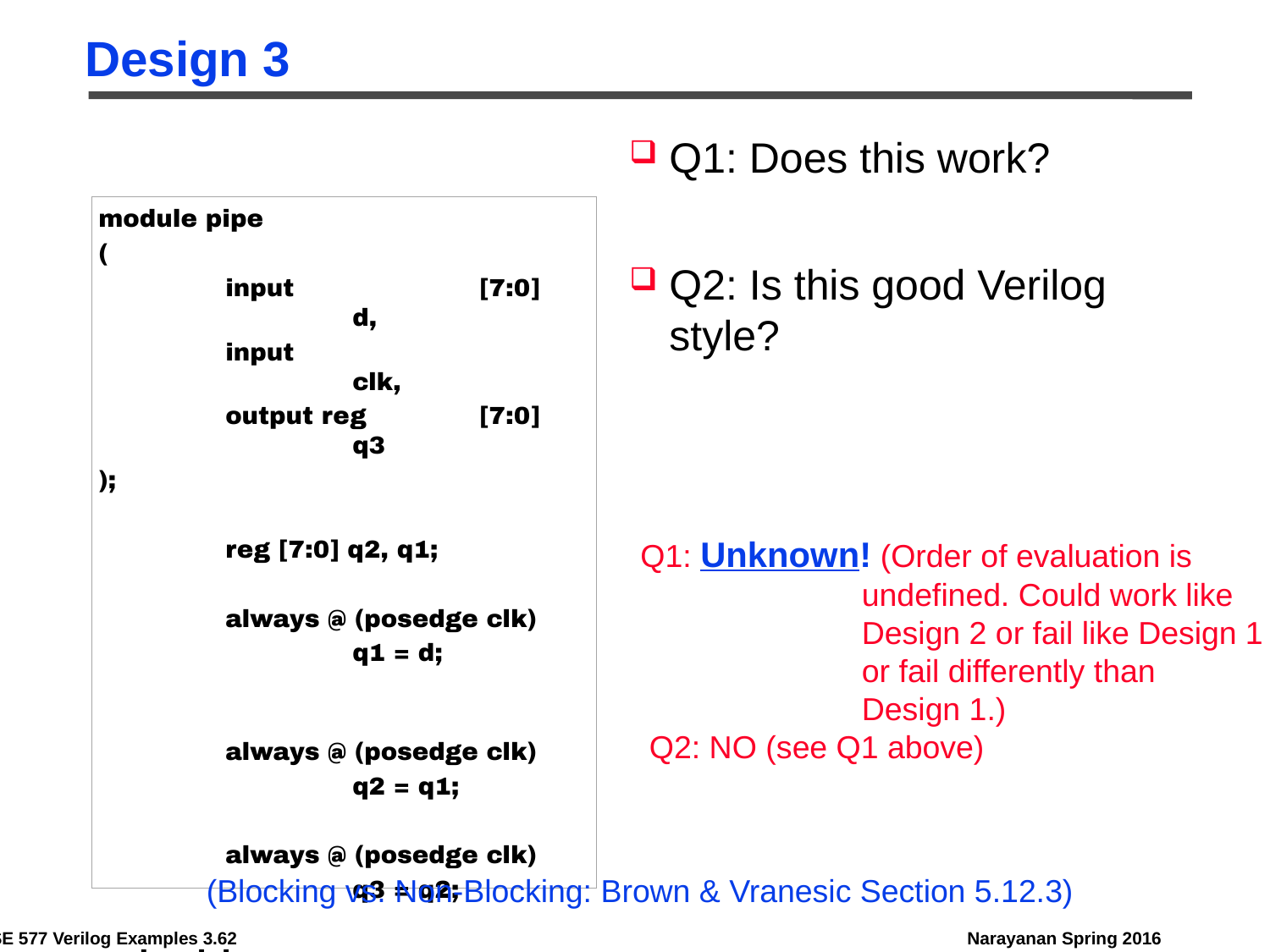

# Design 3

Q1: Does this work?

Q2: Is this good Verilog style?

module pipe
(
	input 		[7:0]		d,
	input 				clk,
	output reg	[7:0]		q3
);

	reg [7:0] q2, q1;

	always @ (posedge clk)
		q1 = d;

	always @ (posedge clk)
		q2 = q1;

	always @ (posedge clk)
		q3 = q2;

endmodule

Q1: Unknown! (Order of evaluation is
                         undefined. Could work like
                         Design 2 or fail like Design 1
                         or fail differently than
                         Design 1.)
 Q2: NO (see Q1 above)
(Blocking vs. Non-Blocking: Brown & Vranesic Section 5.12.3)